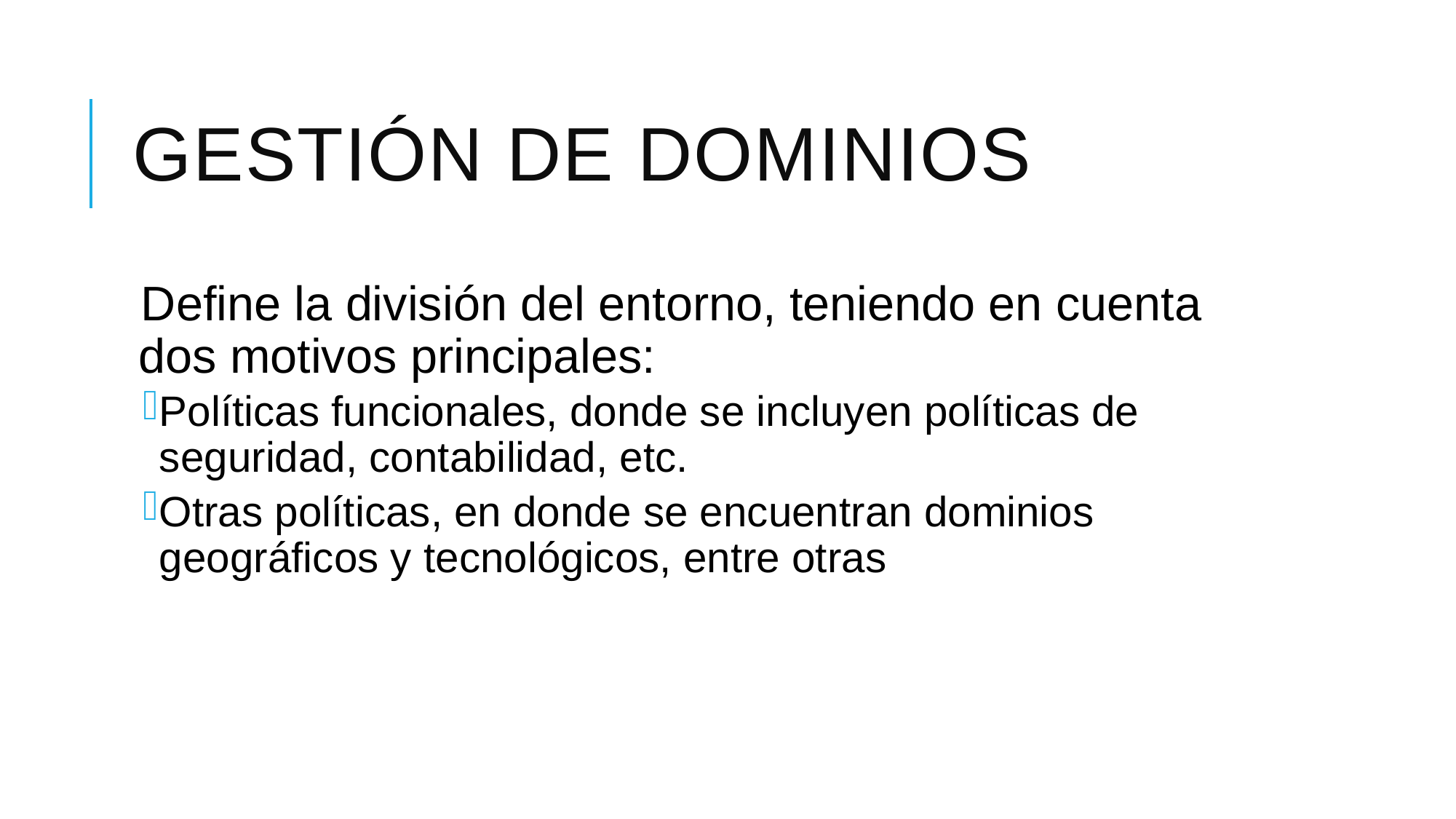

# Gestión de dominios
Define la división del entorno, teniendo en cuenta dos motivos principales:
Políticas funcionales, donde se incluyen políticas de seguridad, contabilidad, etc.
Otras políticas, en donde se encuentran dominios geográficos y tecnológicos, entre otras